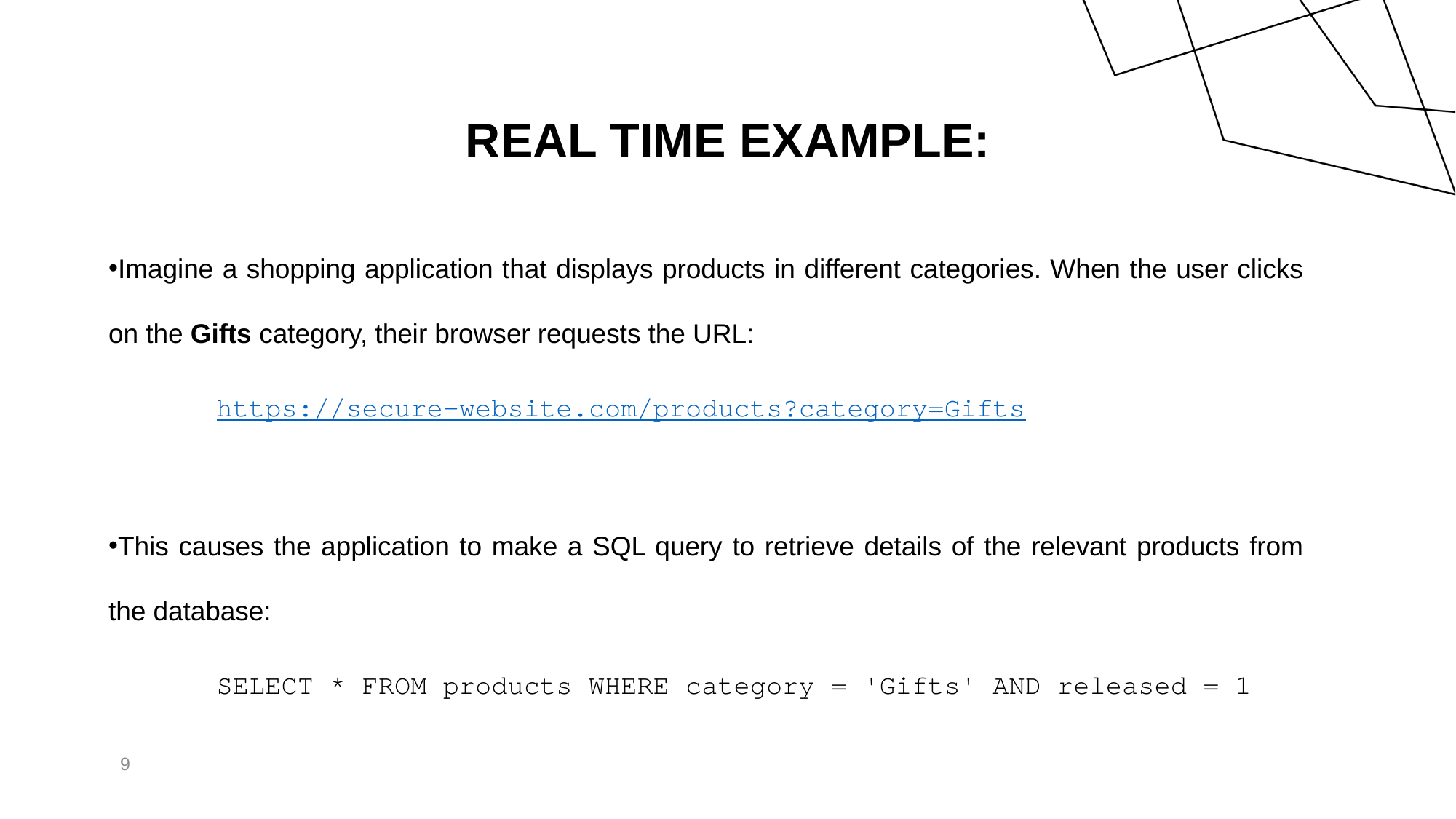

# Real time example:
Imagine a shopping application that displays products in different categories. When the user clicks on the Gifts category, their browser requests the URL:
	https://secure-website.com/products?category=Gifts

This causes the application to make a SQL query to retrieve details of the relevant products from the database:
	SELECT * FROM products WHERE category = 'Gifts' AND released = 1
9